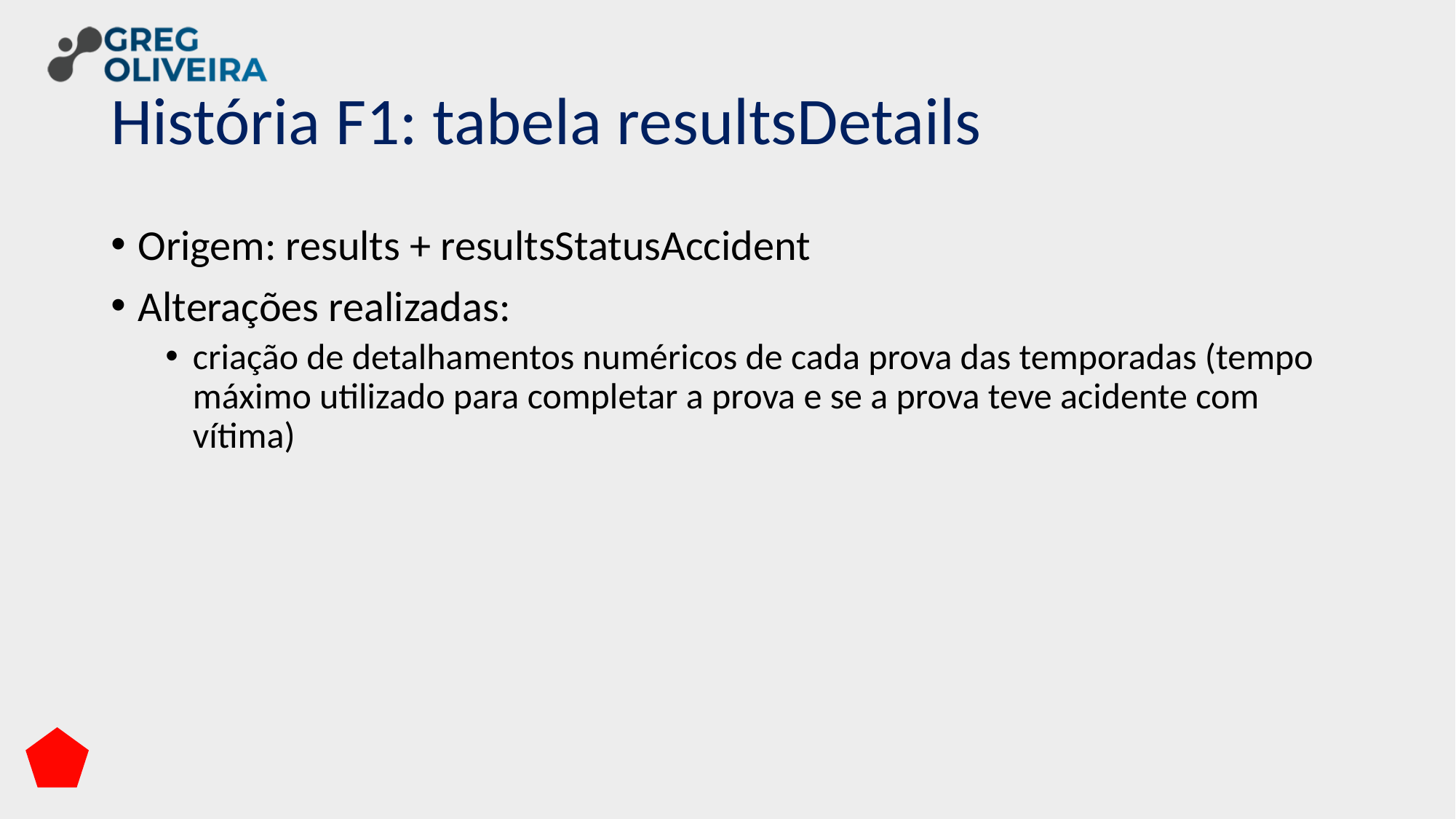

# História F1: tabela resultsDetails
Origem: results + resultsStatusAccident
Alterações realizadas:
criação de detalhamentos numéricos de cada prova das temporadas (tempo máximo utilizado para completar a prova e se a prova teve acidente com vítima)